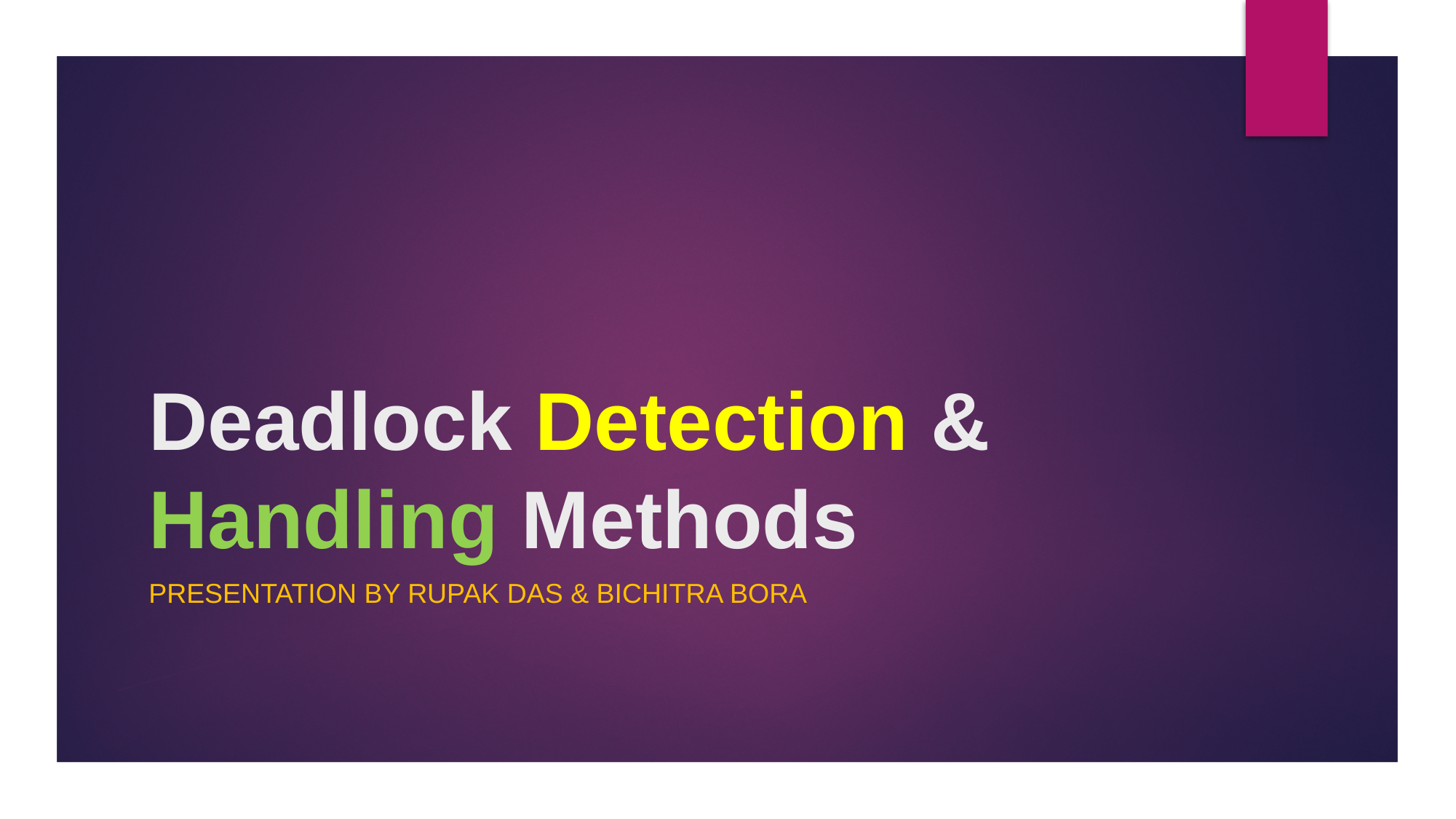

# Deadlock Detection & Handling Methods
PRESENTATION BY Rupak Das & Bichitra Bora